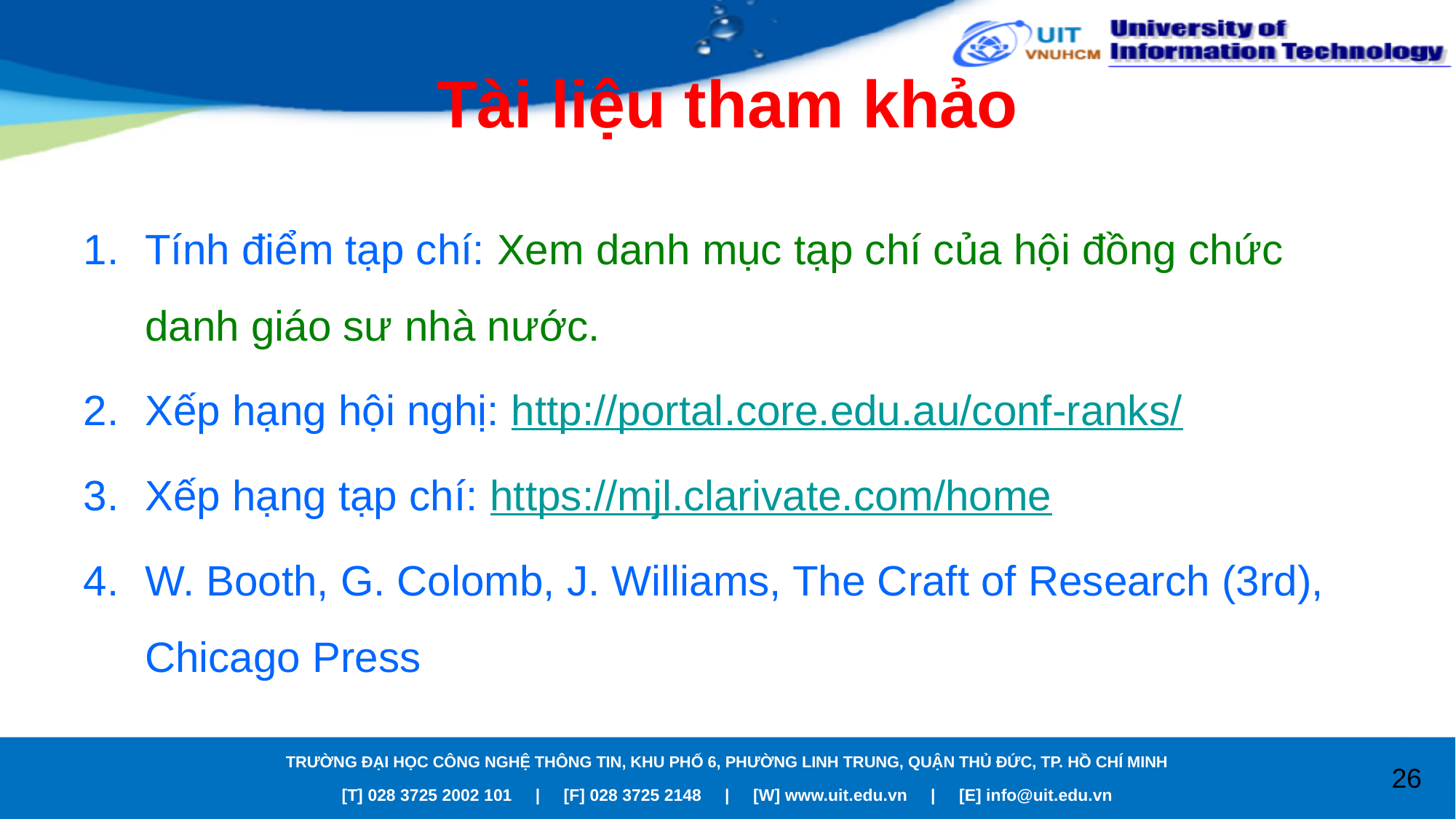

# Tài liệu tham khảo
Tính điểm tạp chí: Xem danh mục tạp chí của hội đồng chức danh giáo sư nhà nước.
Xếp hạng hội nghị: http://portal.core.edu.au/conf-ranks/
Xếp hạng tạp chí: https://mjl.clarivate.com/home
W. Booth, G. Colomb, J. Williams, The Craft of Research (3rd), Chicago Press